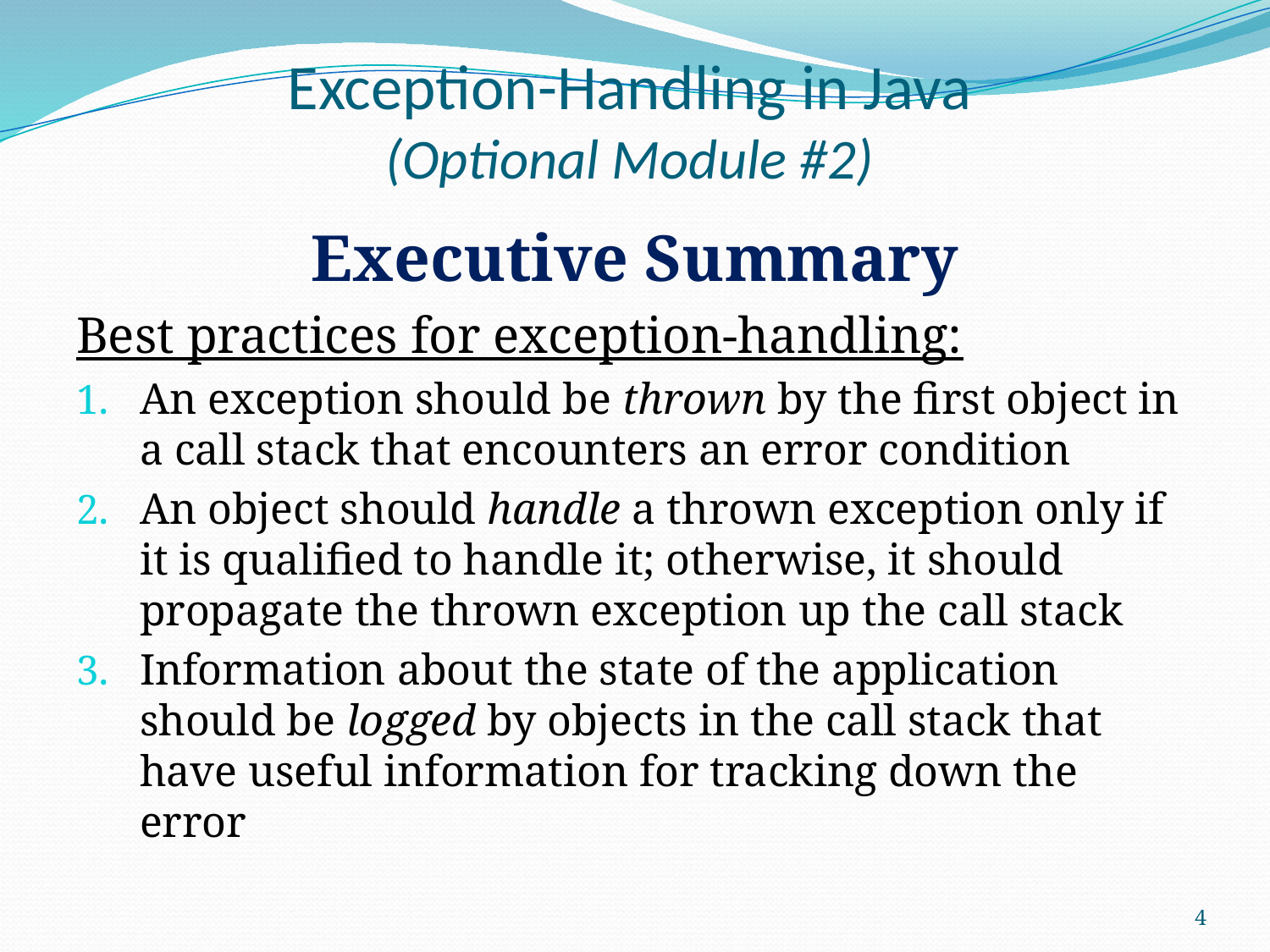

# Exception-Handling in Java (Optional Module #2)
Executive Summary
Best practices for exception-handling:
An exception should be thrown by the first object in a call stack that encounters an error condition
An object should handle a thrown exception only if it is qualified to handle it; otherwise, it should propagate the thrown exception up the call stack
Information about the state of the application should be logged by objects in the call stack that have useful information for tracking down the error
4